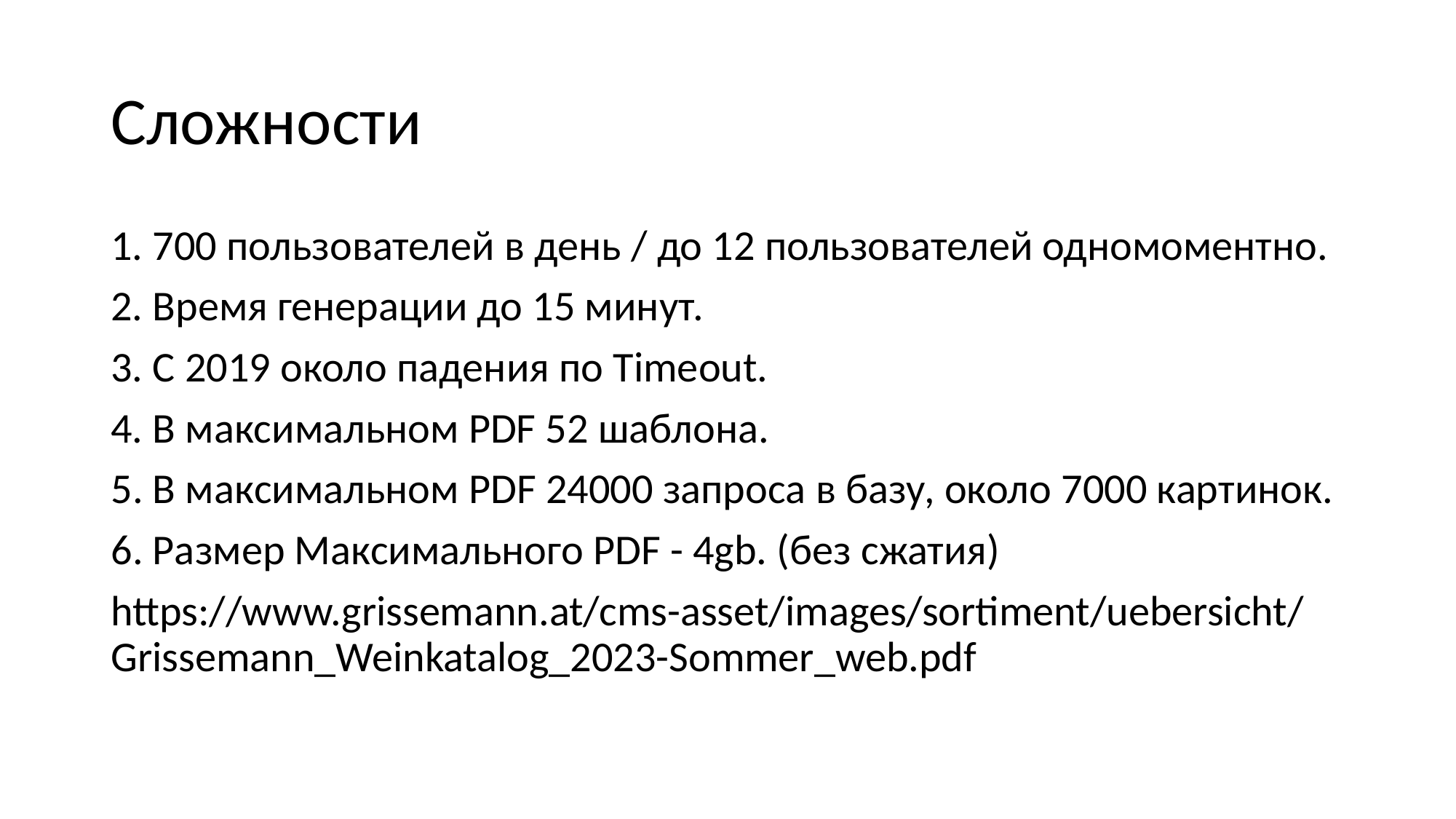

# Сложности
1. 700 пользователей в день / до 12 пользователей одномоментно.
2. Время генерации до 15 минут.
3. С 2019 около падения по Timeout.
4. В максимальном PDF 52 шаблона.
5. В максимальном PDF 24000 запроса в базу, около 7000 картинок.
6. Размер Максимального PDF - 4gb. (без сжатия)
https://www.grissemann.at/cms-asset/images/sortiment/uebersicht/Grissemann_Weinkatalog_2023-Sommer_web.pdf